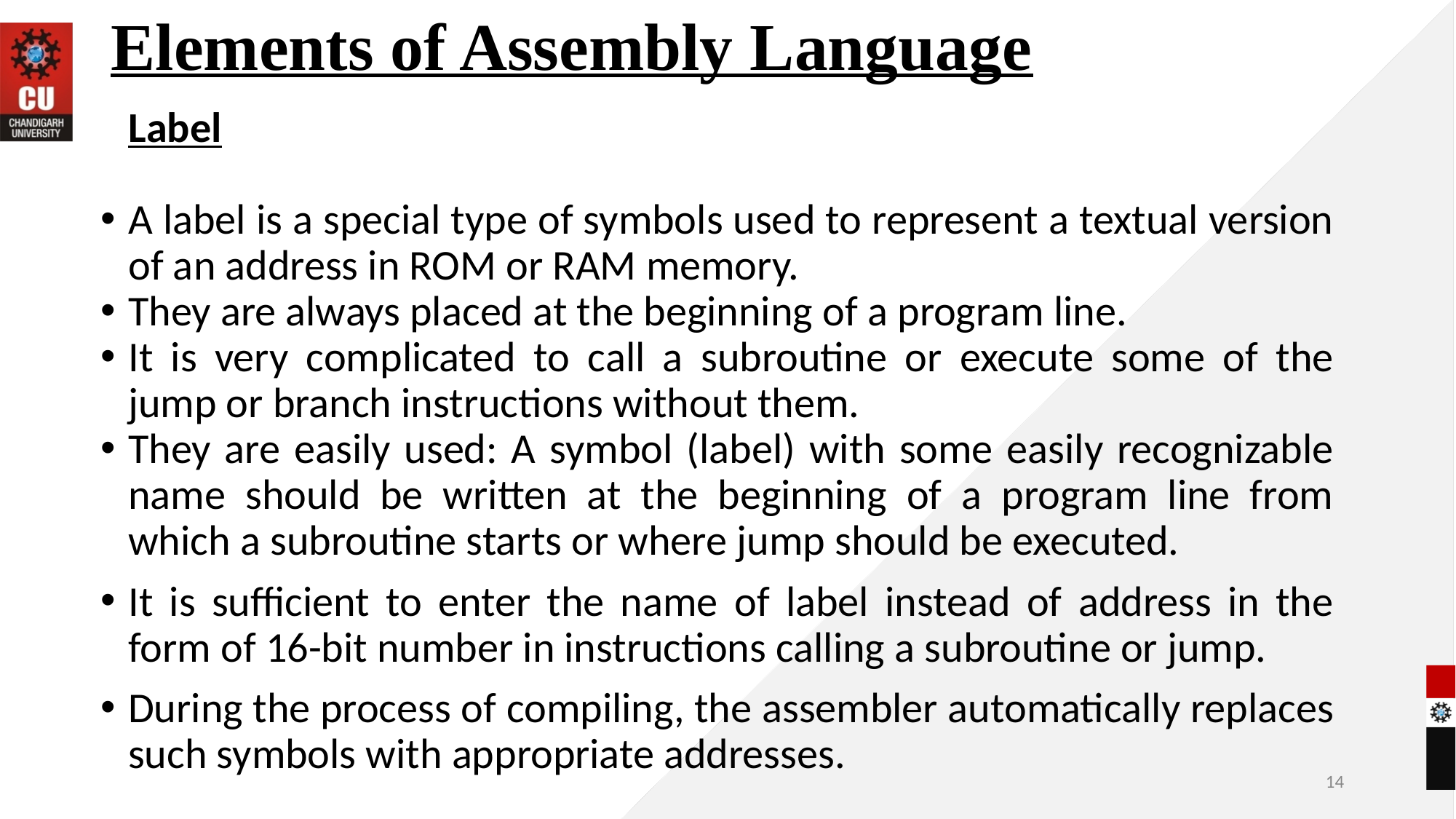

# Elements of Assembly Language
Label

A label is a special type of symbols used to represent a textual version of an address in ROM or RAM memory.
They are always placed at the beginning of a program line.
It is very complicated to call a subroutine or execute some of the jump or branch instructions without them.
They are easily used: A symbol (label) with some easily recognizable name should be written at the beginning of a program line from which a subroutine starts or where jump should be executed.
It is sufficient to enter the name of label instead of address in the form of 16-bit number in instructions calling a subroutine or jump.
During the process of compiling, the assembler automatically replaces such symbols with appropriate addresses.
14